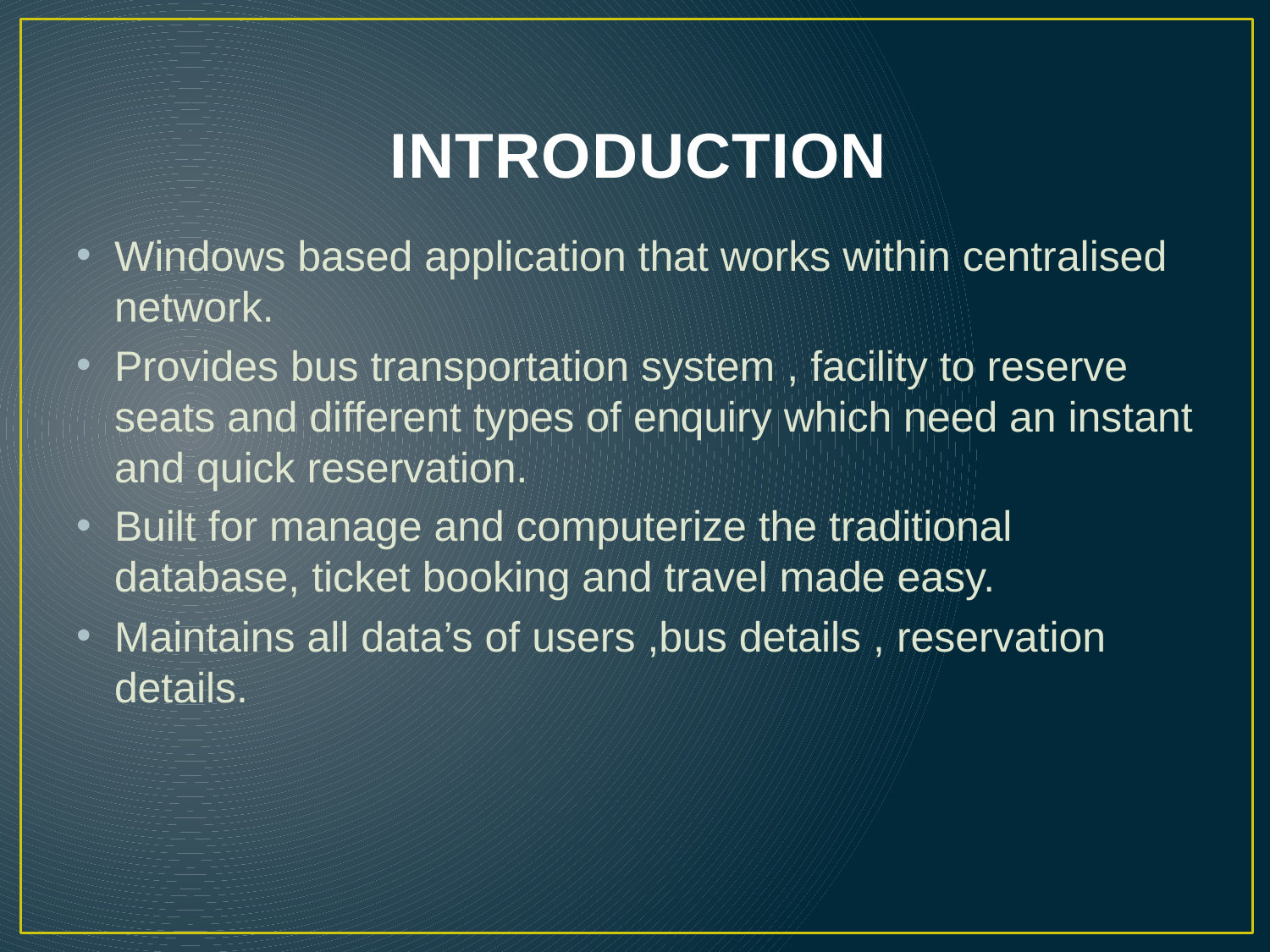

# INTRODUCTION
Windows based application that works within centralised network.
Provides bus transportation system , facility to reserve seats and different types of enquiry which need an instant and quick reservation.
Built for manage and computerize the traditional database, ticket booking and travel made easy.
Maintains all data’s of users ,bus details , reservation details.